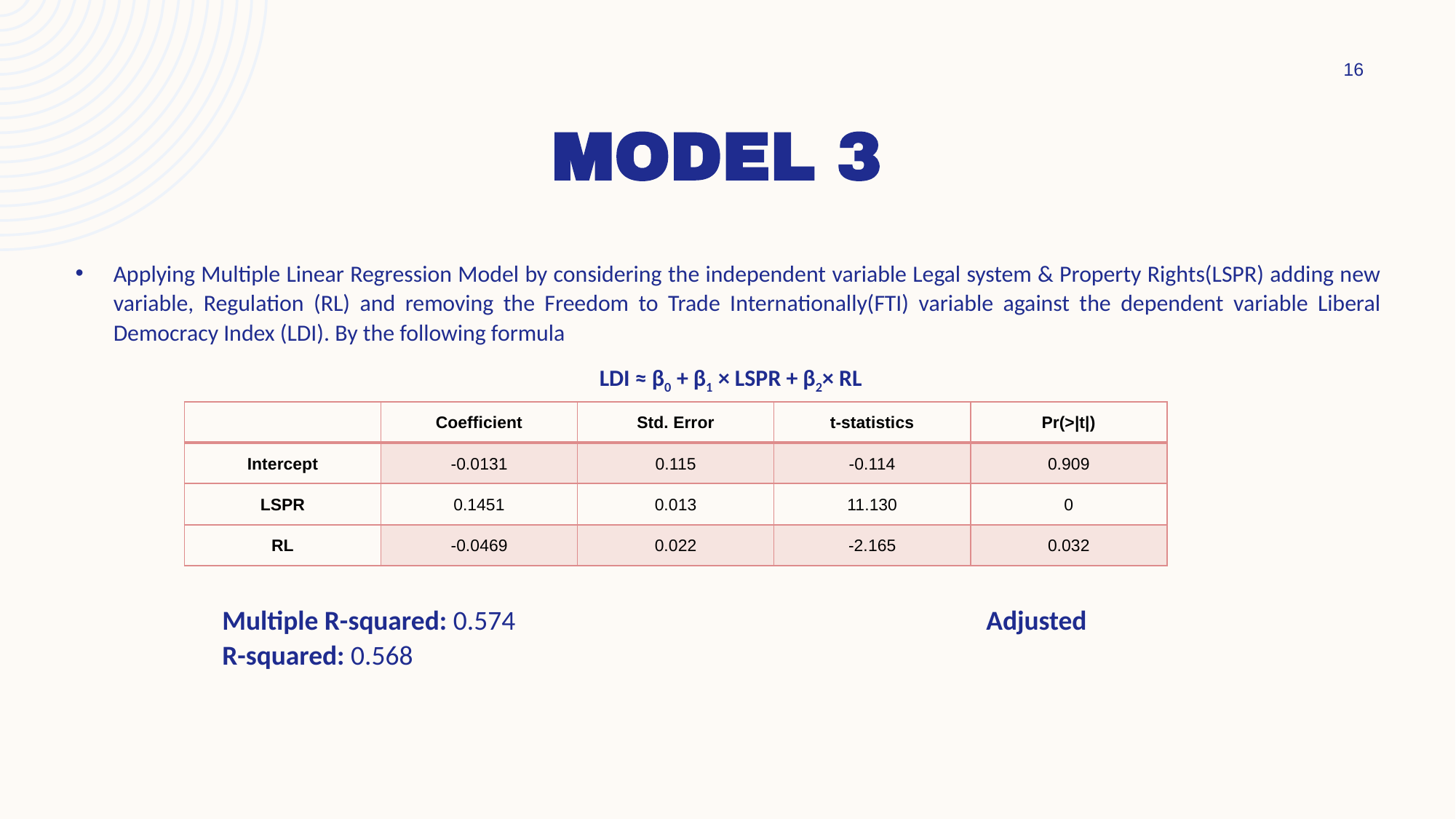

# Model 3
16
Applying Multiple Linear Regression Model by considering the independent variable Legal system & Property Rights(LSPR) adding new variable, Regulation (RL) and removing the Freedom to Trade Internationally(FTI) variable against the dependent variable Liberal Democracy Index (LDI). By the following formula
 LDI ≈ β0 + β1 × LSPR + β2× RL

|  | Coefficient | Std. Error | t-statistics | Pr(>|t|) |
| --- | --- | --- | --- | --- |
| Intercept | -0.0131 | 0.115 | -0.114 | 0.909 |
| LSPR | 0.1451 | 0.013 | 11.130 | 0 |
| RL | -0.0469 | 0.022 | -2.165 | 0.032 |
Multiple R-squared: 0.574 			       		Adjusted R-squared: 0.568